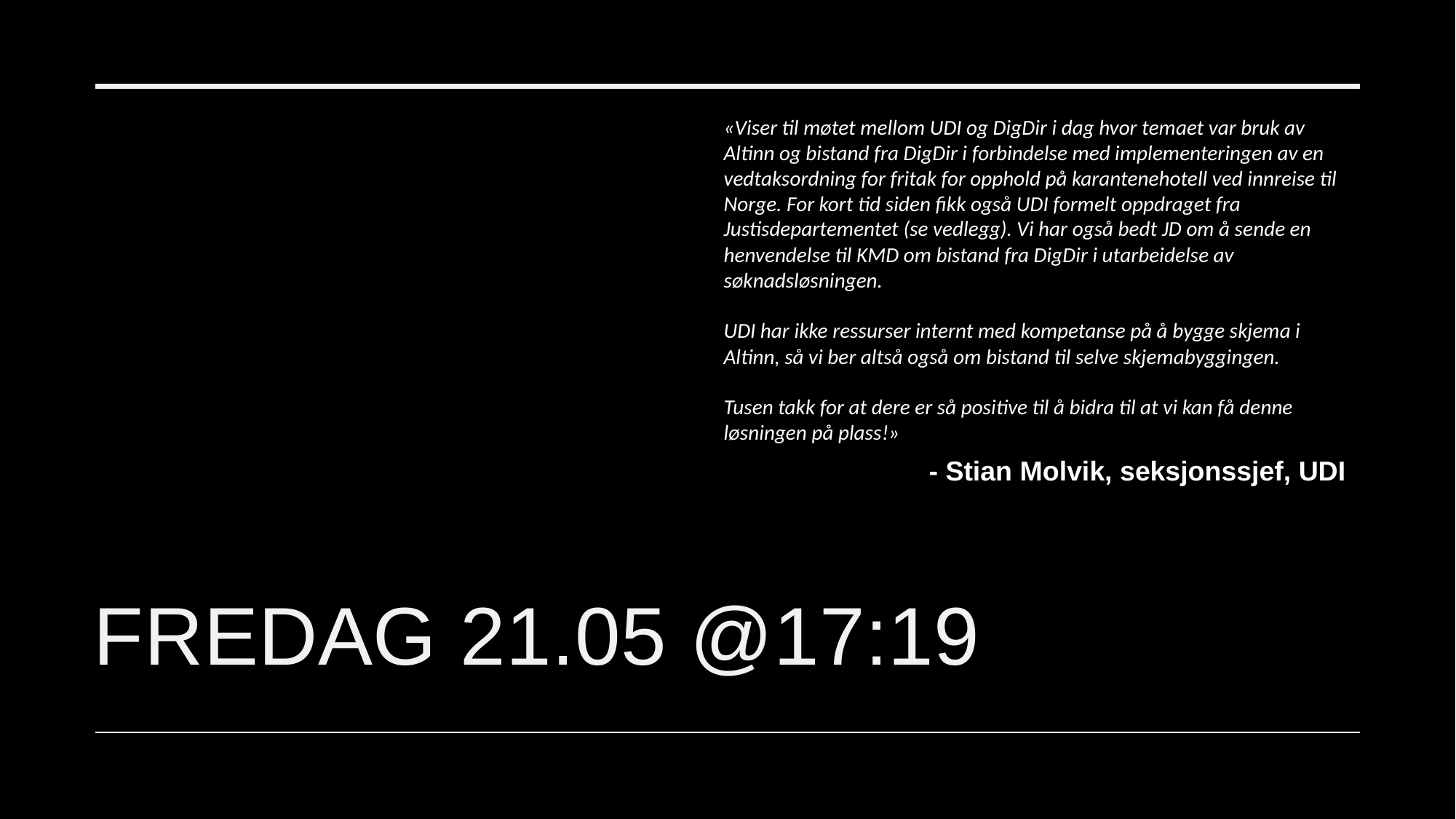

«Viser til møtet mellom UDI og DigDir i dag hvor temaet var bruk av Altinn og bistand fra DigDir i forbindelse med implementeringen av en vedtaksordning for fritak for opphold på karantenehotell ved innreise til Norge. For kort tid siden fikk også UDI formelt oppdraget fra Justisdepartementet (se vedlegg). Vi har også bedt JD om å sende en henvendelse til KMD om bistand fra DigDir i utarbeidelse av søknadsløsningen.

UDI har ikke ressurser internt med kompetanse på å bygge skjema i Altinn, så vi ber altså også om bistand til selve skjemabyggingen.

Tusen takk for at dere er så positive til å bidra til at vi kan få denne løsningen på plass!»

# fredag 21.05 @17:19
- Stian Molvik, seksjonssjef, UDI